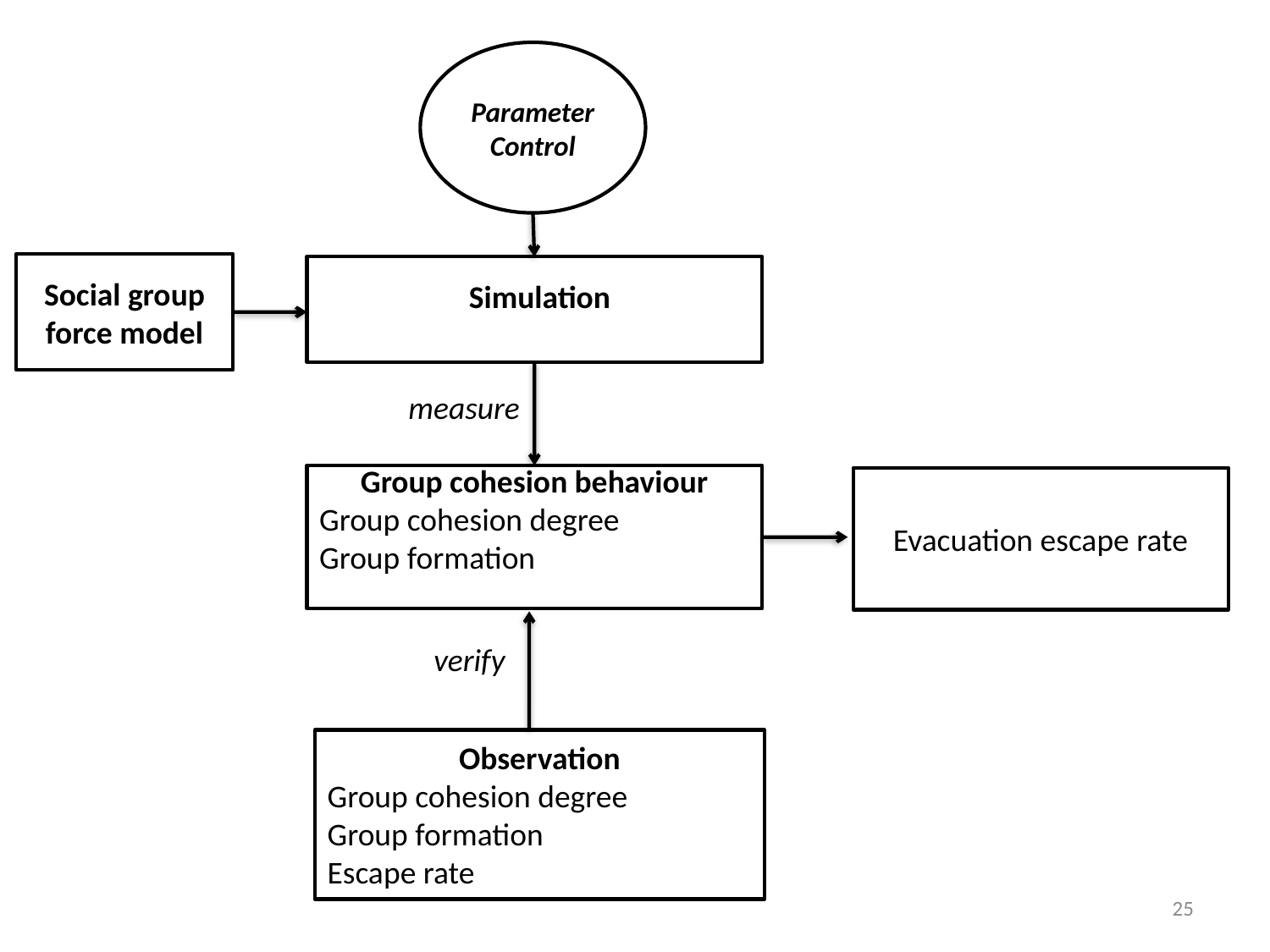

Parameter
Control
Social group force model

Simulation

measure
Group cohesion behaviour
Group cohesion degree
Group formation

Evacuation escape rate
verify

Observation
Group cohesion degree
Group formation
Escape rate

25